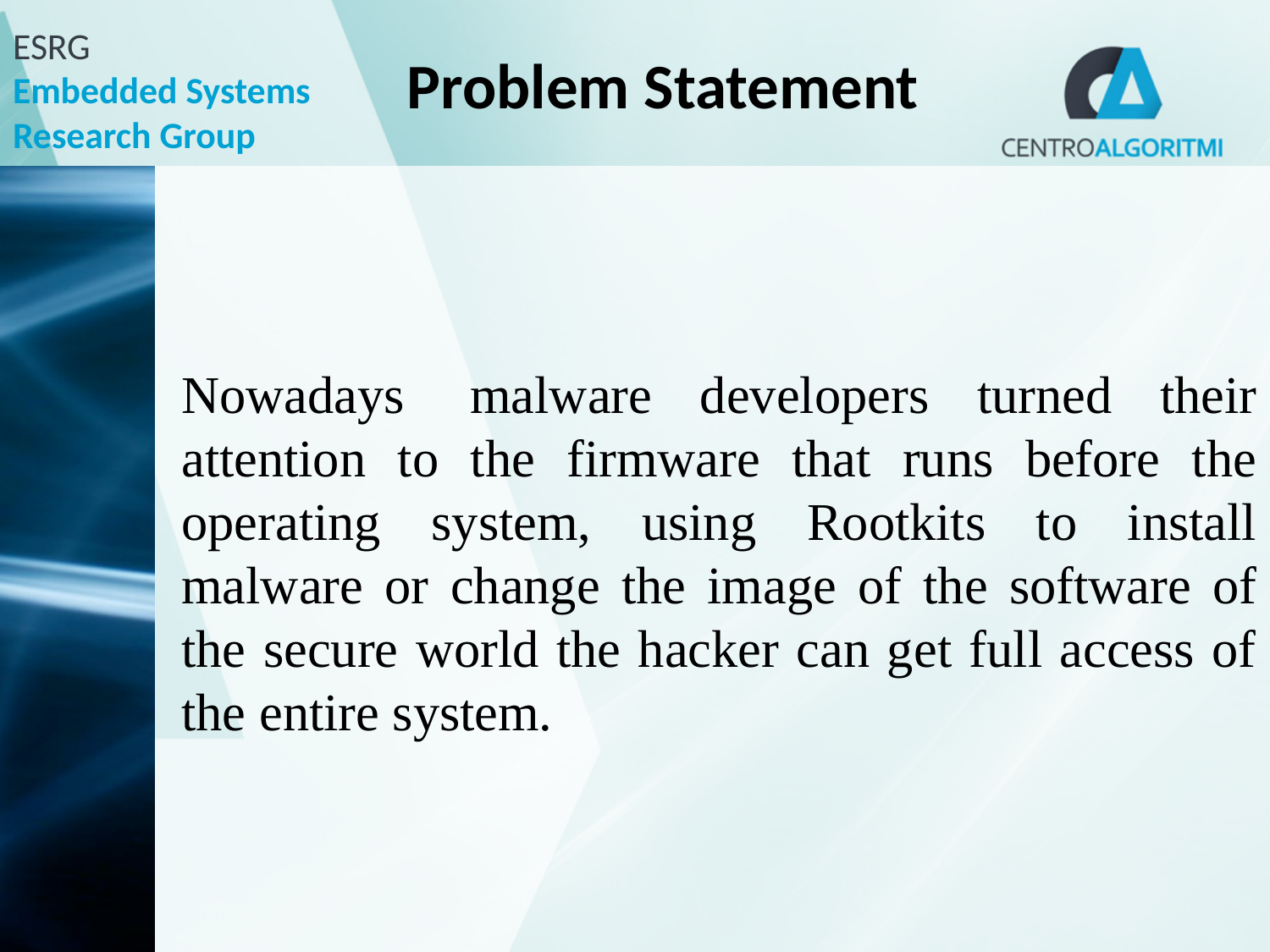

# Problem Statement

Nowadays 	malware developers turned their attention to the firmware that runs before the operating system, using Rootkits to install malware or change the image of the software of the secure world the hacker can get full access of the entire system.